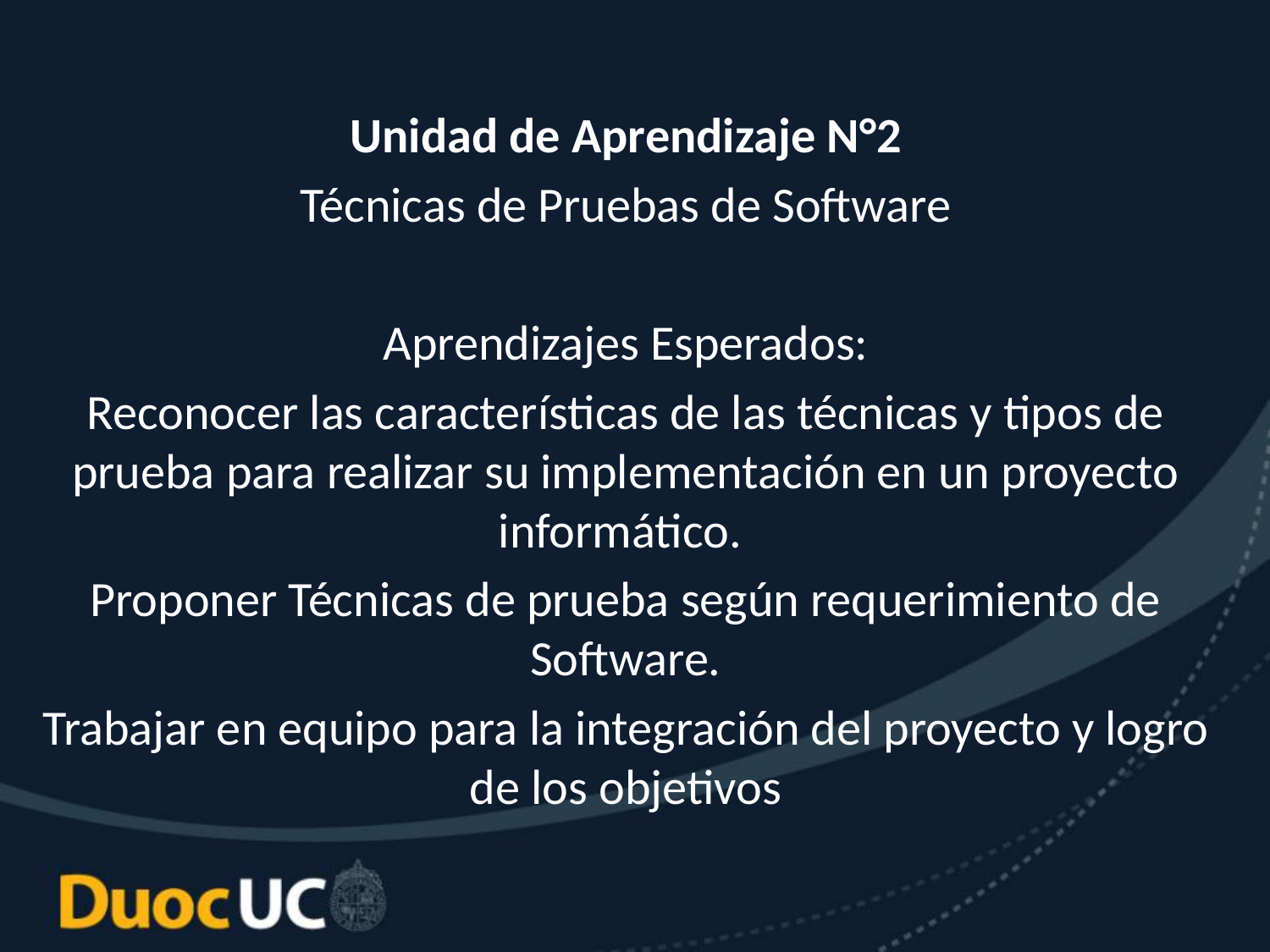

Unidad de Aprendizaje N°2
Técnicas de Pruebas de Software

Aprendizajes Esperados:
Reconocer las características de las técnicas y tipos de prueba para realizar su implementación en un proyecto informático.
Proponer Técnicas de prueba según requerimiento de Software.
Trabajar en equipo para la integración del proyecto y logro de los objetivos